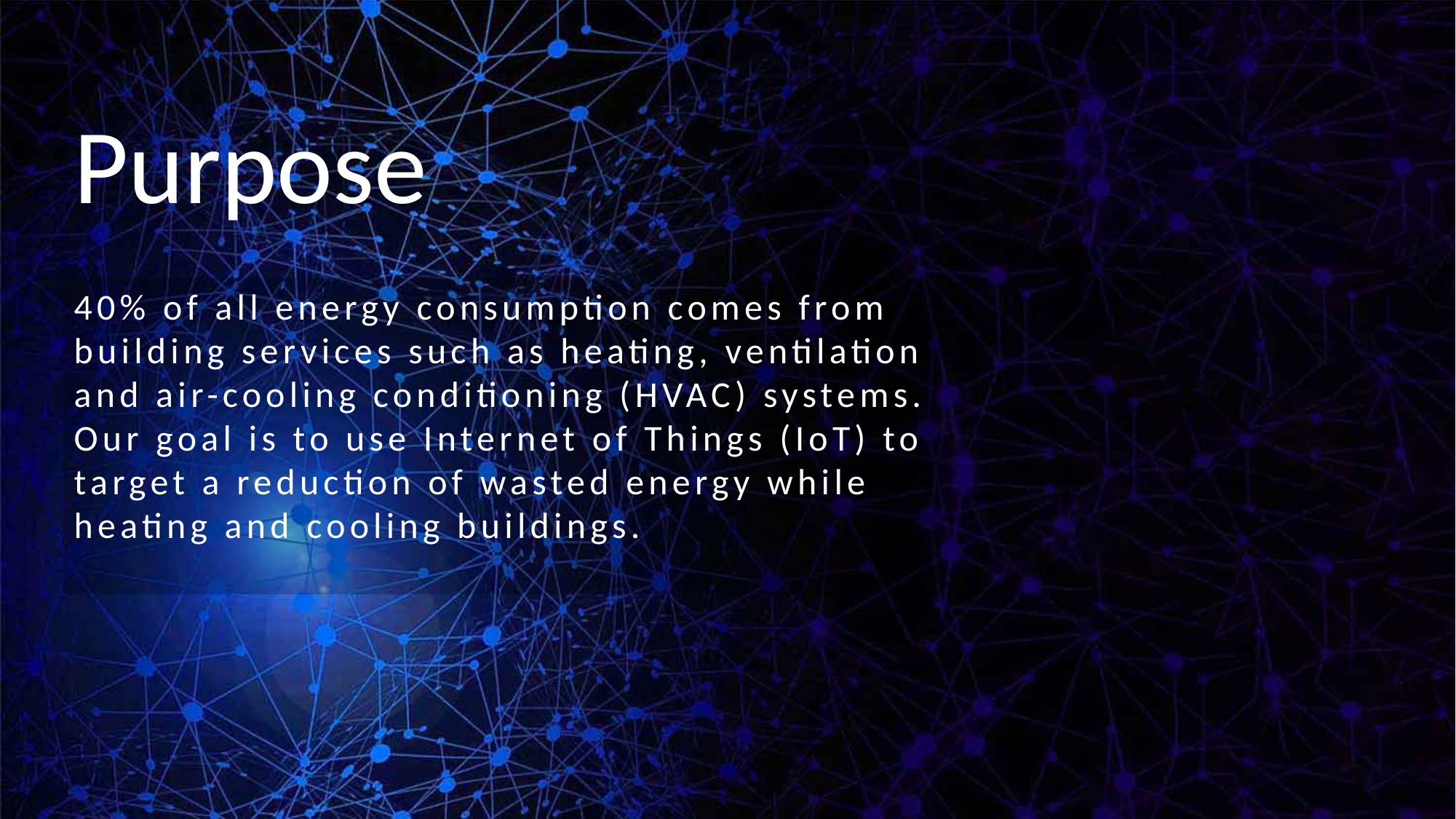

Purpose
40% of all energy consumption comes from building services such as heating, ventilation and air-cooling conditioning (HVAC) systems. Our goal is to use Internet of Things (IoT) to target a reduction of wasted energy while heating and cooling buildings.